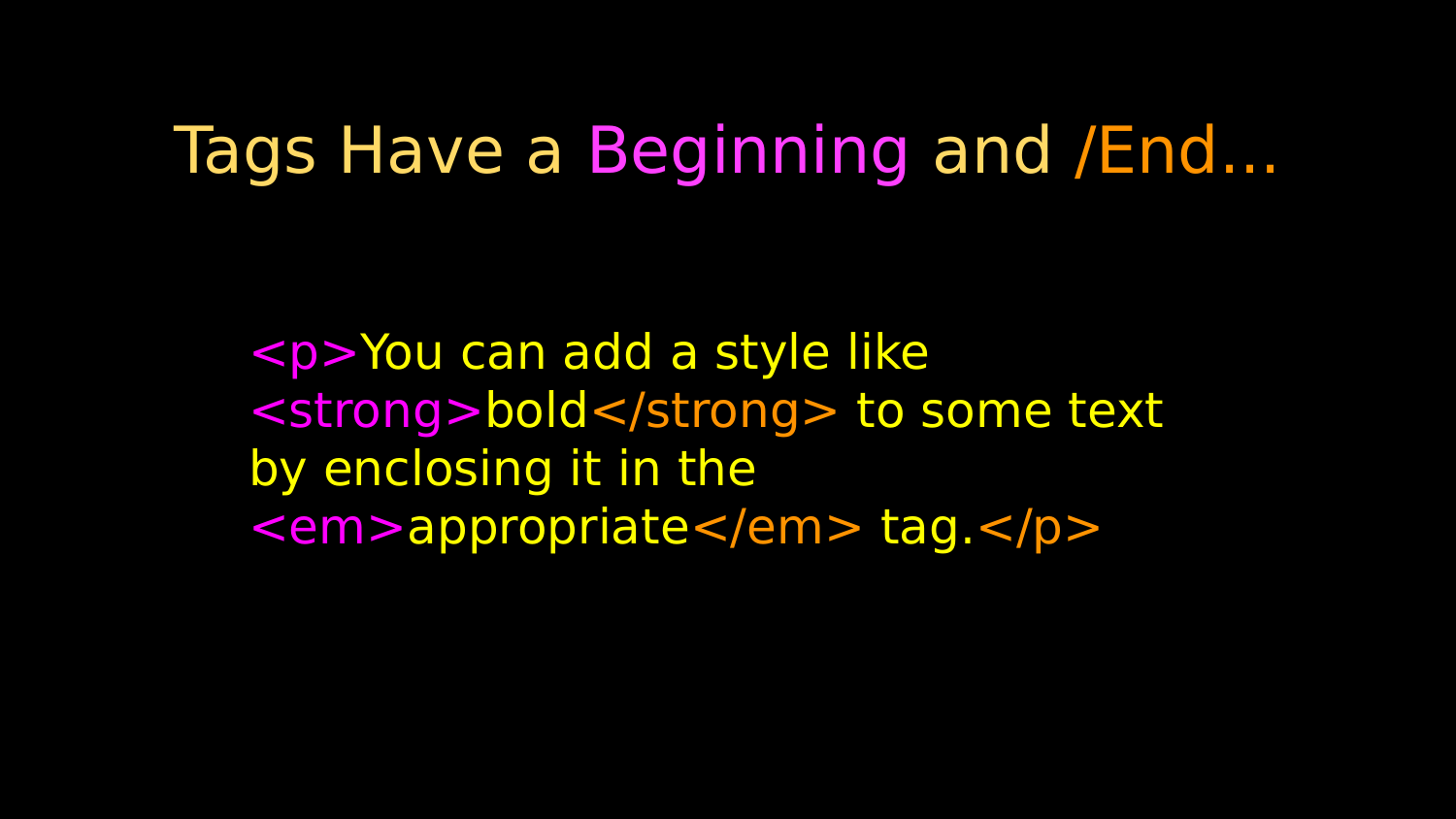

# Tags Have a Beginning and /End...
<p>You can add a style like <strong>bold</strong> to some text by enclosing it in the <em>appropriate</em> tag.</p>